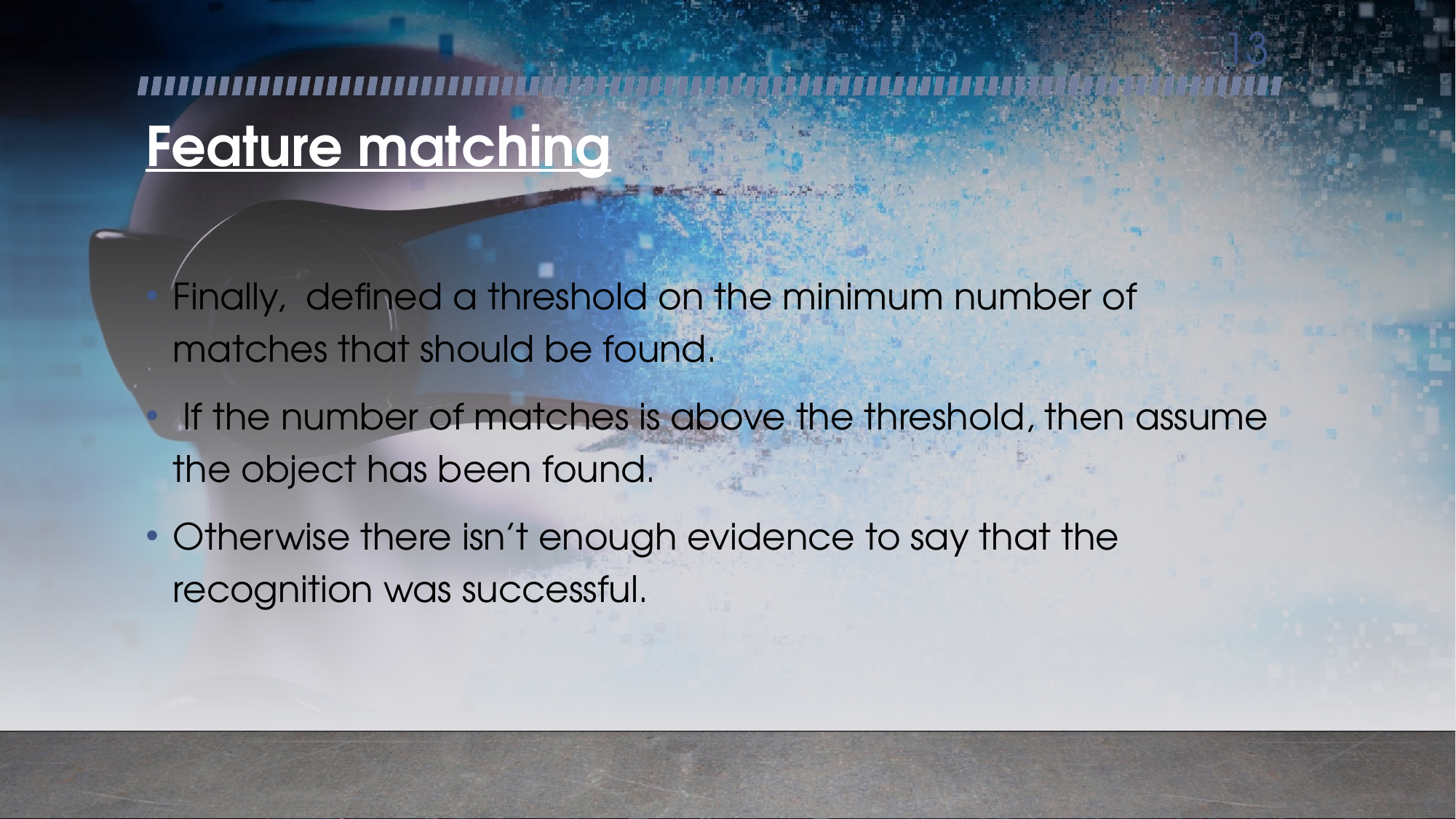

13
# Feature matching
Finally,  defined a threshold on the minimum number of matches that should be found.
 If the number of matches is above the threshold, then assume the object has been found.
Otherwise there isn’t enough evidence to say that the recognition was successful.